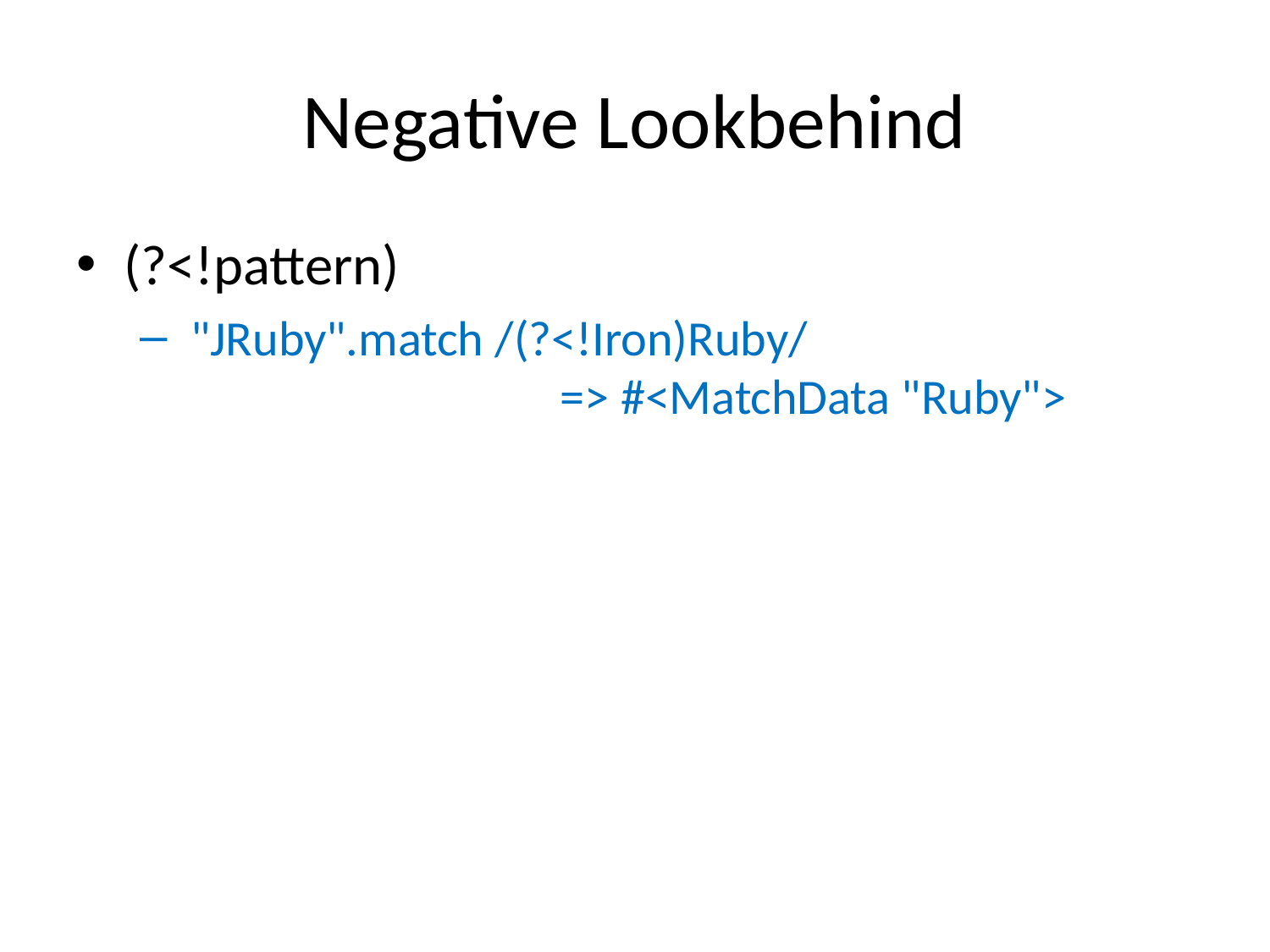

# Negative Lookbehind
(?<!pattern)
 "JRuby".match /(?<!Iron)Ruby/						=> #<MatchData "Ruby">